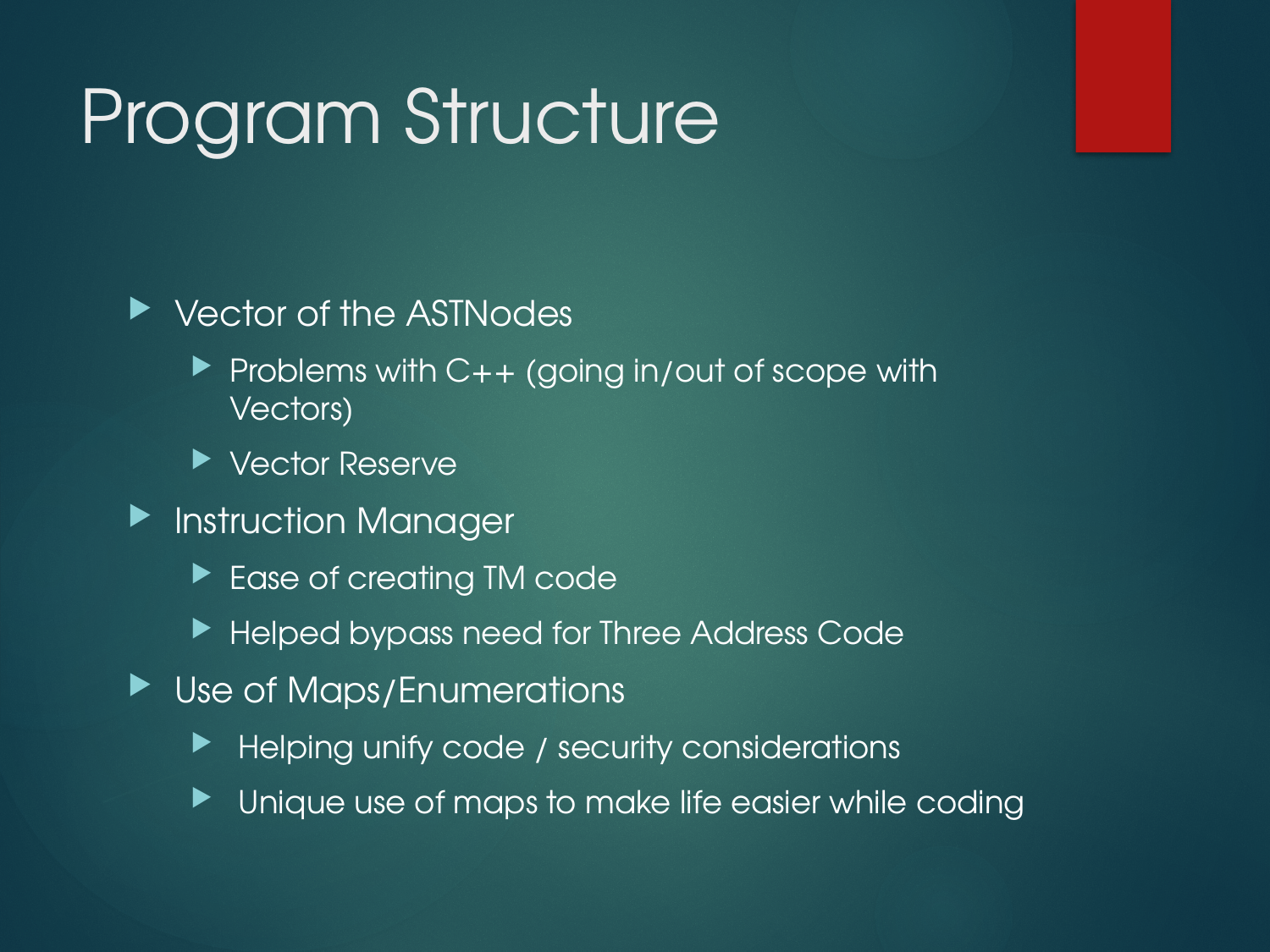

# Program Structure
Vector of the ASTNodes
Problems with C++ (going in/out of scope with Vectors)
Vector Reserve
Instruction Manager
Ease of creating TM code
Helped bypass need for Three Address Code
Use of Maps/Enumerations
 Helping unify code / security considerations
 Unique use of maps to make life easier while coding